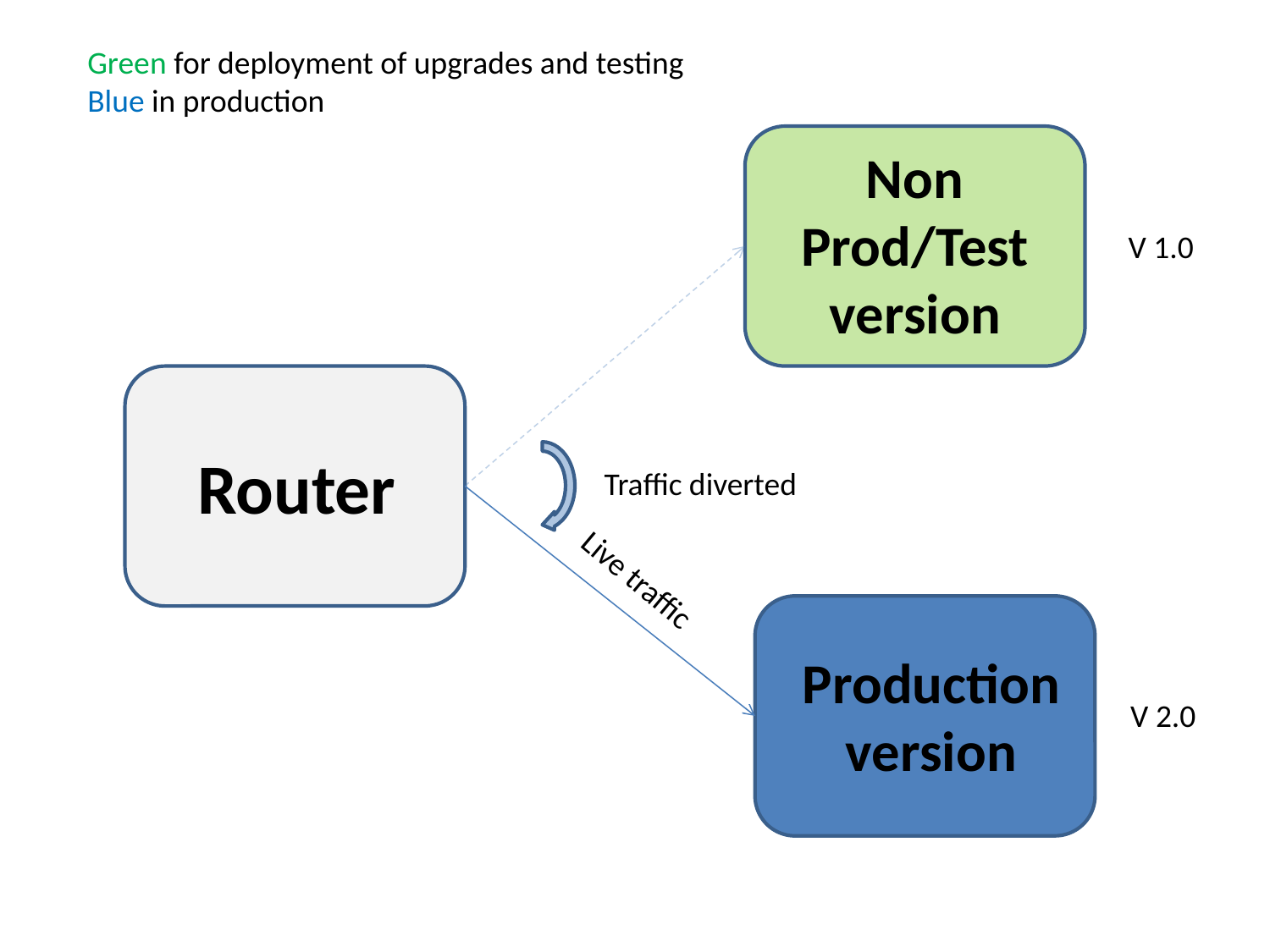

Green for deployment of upgrades and testing
Blue in production

Non Prod/Test version
V 1.0

Router

Traffic diverted
Live traffic

Production version
V 2.0